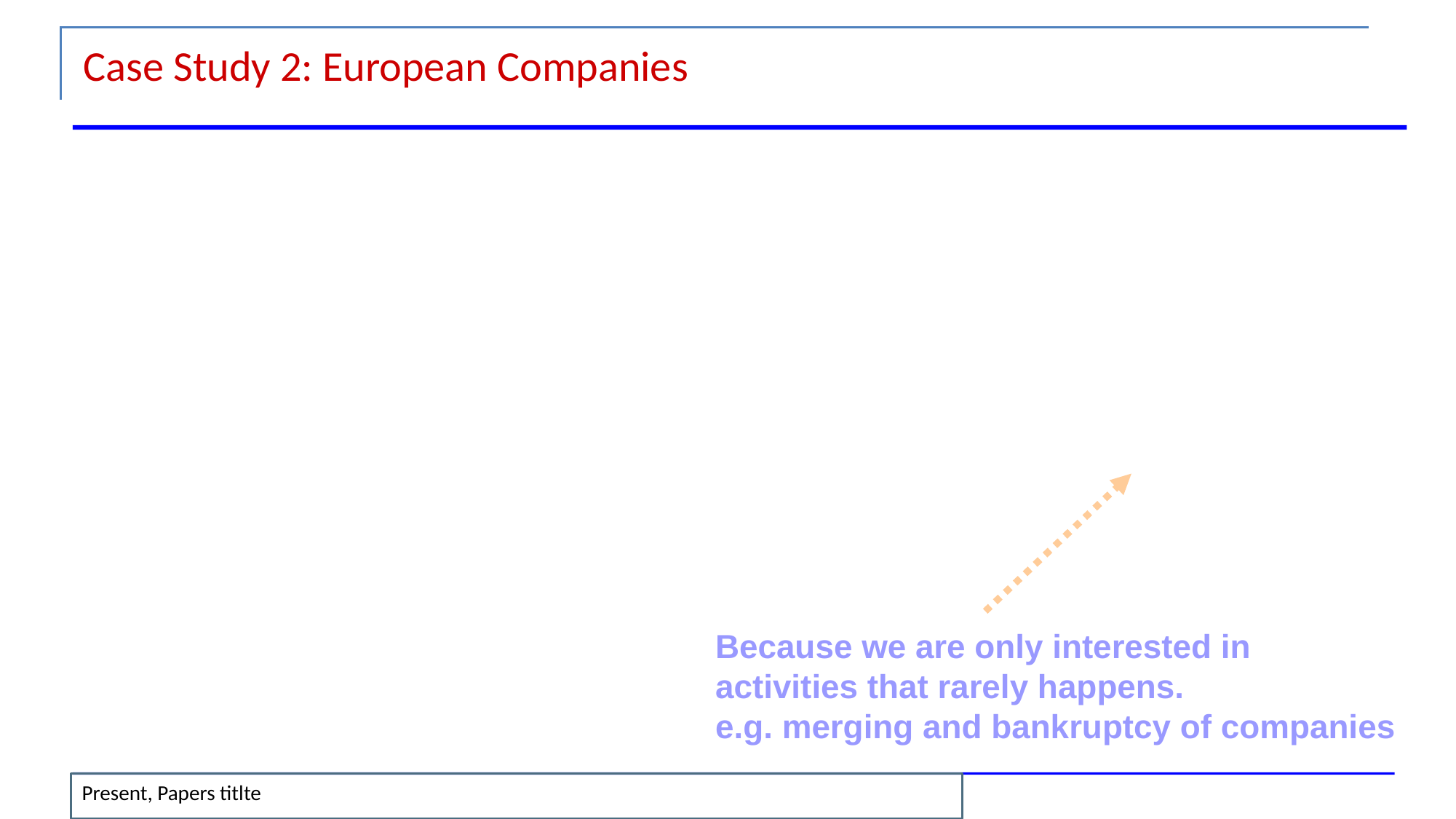

Case Study 2: European Companies

Because we are only interested in
activities that rarely happens.
e.g. merging and bankruptcy of companies

Present, Papers titlte